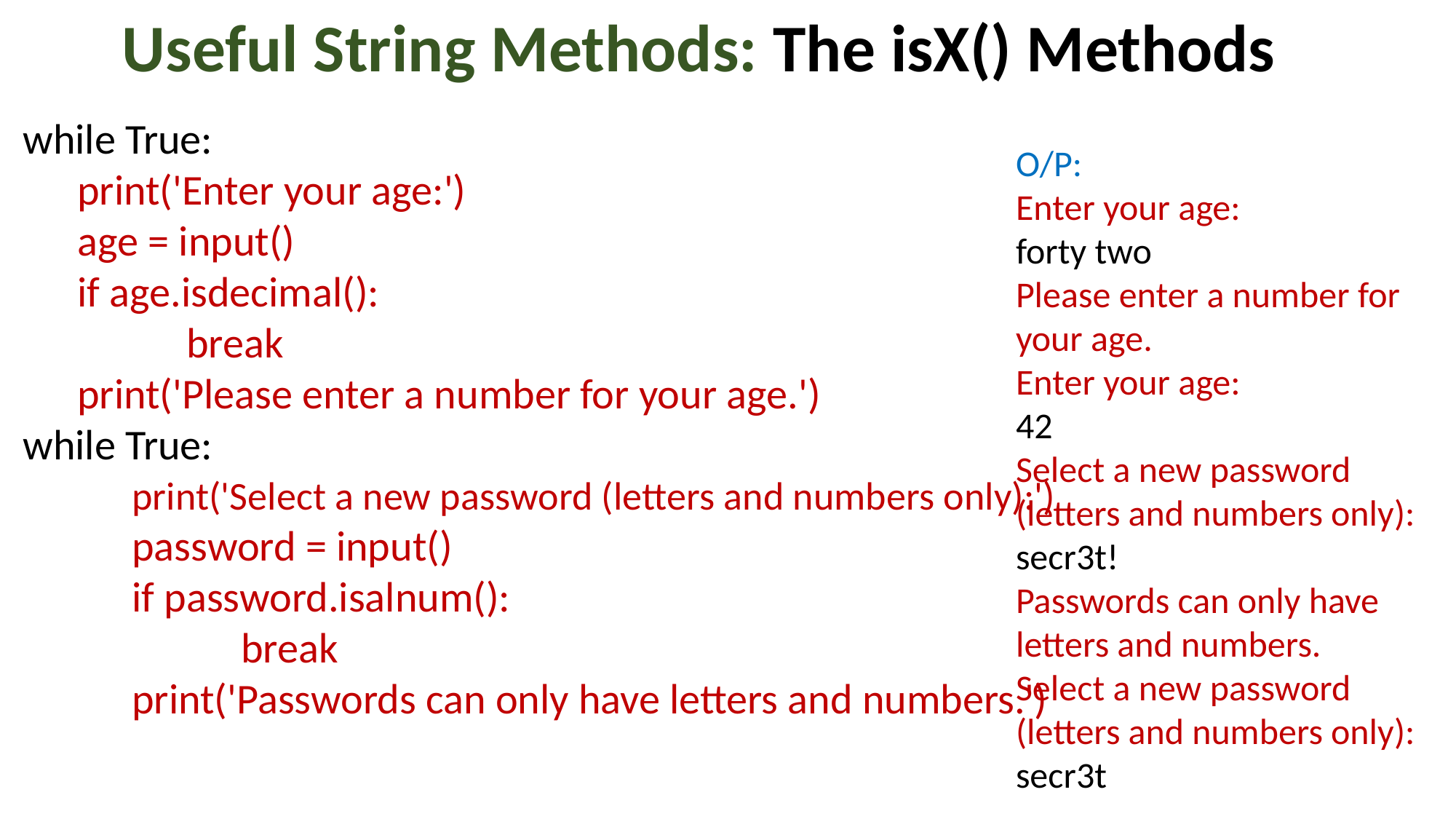

Useful String Methods: The isX() Methods
while True:
print('Enter your age:')
age = input()
if age.isdecimal():
	break
print('Please enter a number for your age.')
while True:
	print('Select a new password (letters and numbers only):')
	password = input()
	if password.isalnum():
		break
	print('Passwords can only have letters and numbers.')
O/P:
Enter your age:
forty two
Please enter a number for your age.
Enter your age:
42
Select a new password (letters and numbers only):
secr3t!
Passwords can only have letters and numbers.
Select a new password (letters and numbers only):
secr3t